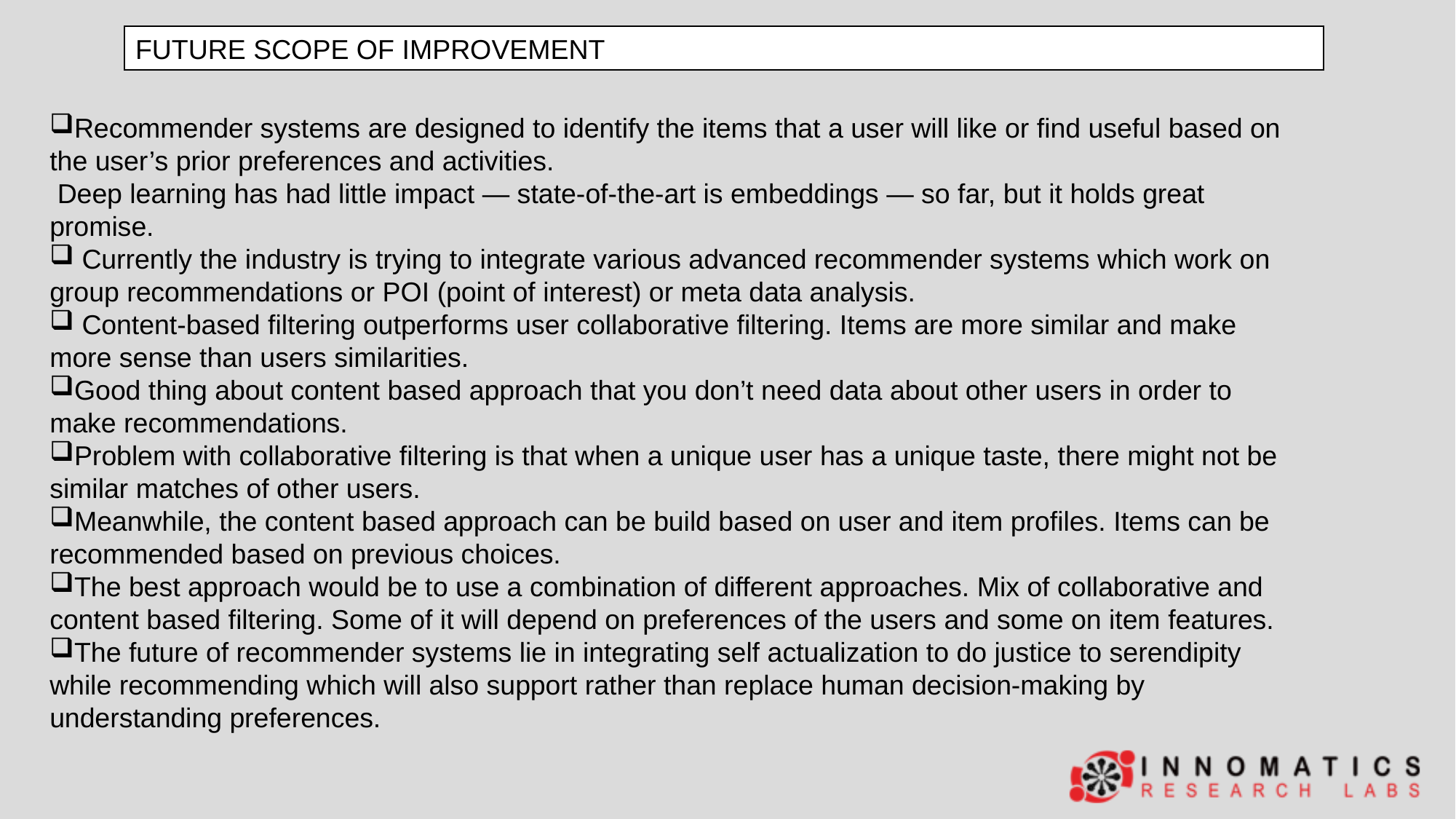

FUTURE SCOPE OF IMPROVEMENT
Recommender systems are designed to identify the items that a user will like or find useful based on the user’s prior preferences and activities.
 Deep learning has had little impact — state-of-the-art is embeddings — so far, but it holds great promise.
 Currently the industry is trying to integrate various advanced recommender systems which work on group recommendations or POI (point of interest) or meta data analysis.
 Content-based filtering outperforms user collaborative filtering. Items are more similar and make more sense than users similarities.
Good thing about content based approach that you don’t need data about other users in order to make recommendations.
Problem with collaborative filtering is that when a unique user has a unique taste, there might not be similar matches of other users.
Meanwhile, the content based approach can be build based on user and item profiles. Items can be recommended based on previous choices.
The best approach would be to use a combination of different approaches. Mix of collaborative and content based filtering. Some of it will depend on preferences of the users and some on item features.
The future of recommender systems lie in integrating self actualization to do justice to serendipity while recommending which will also support rather than replace human decision-making by understanding preferences.